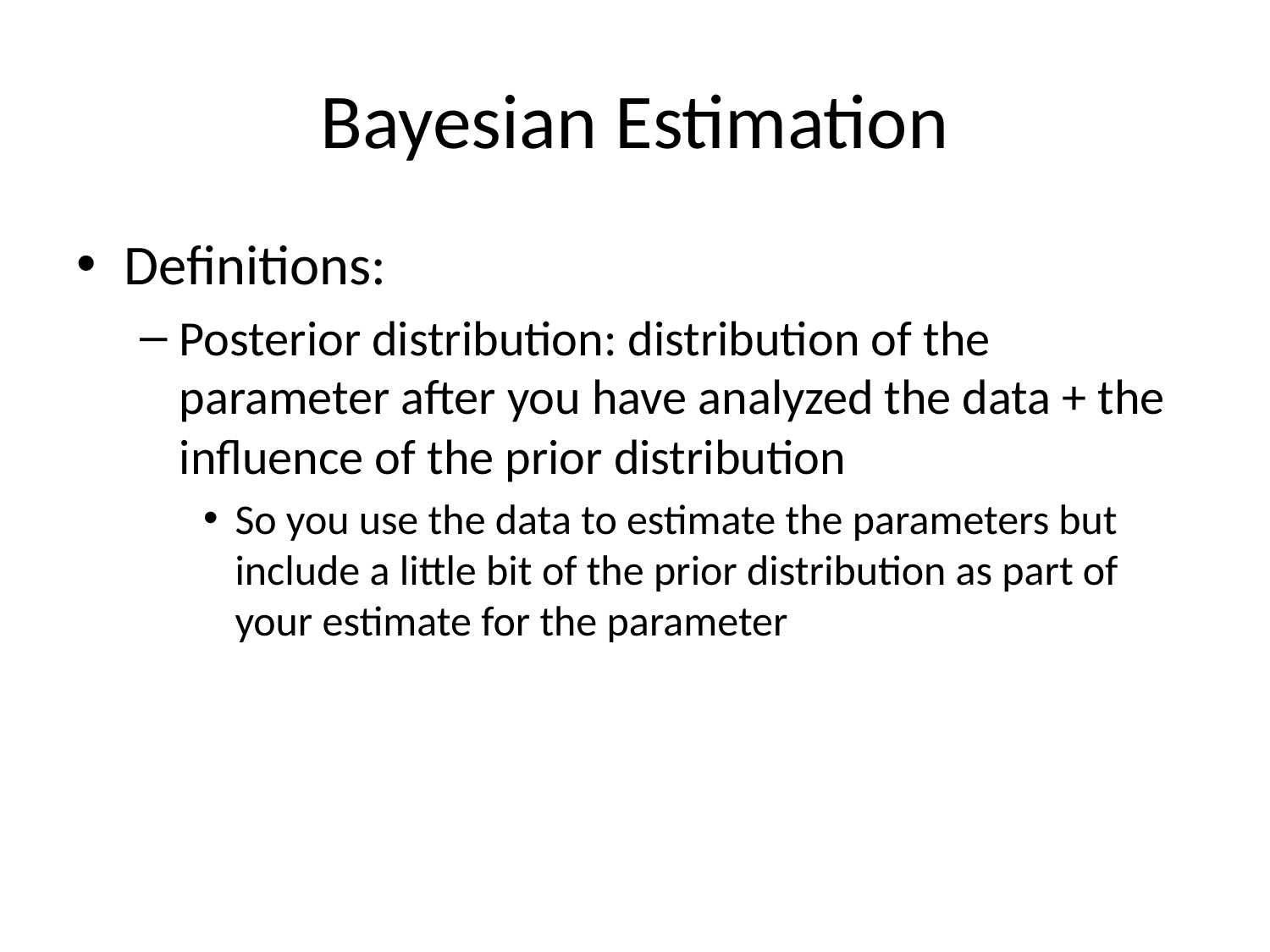

# Bayesian Estimation
Definitions:
Posterior distribution: distribution of the parameter after you have analyzed the data + the influence of the prior distribution
So you use the data to estimate the parameters but include a little bit of the prior distribution as part of your estimate for the parameter